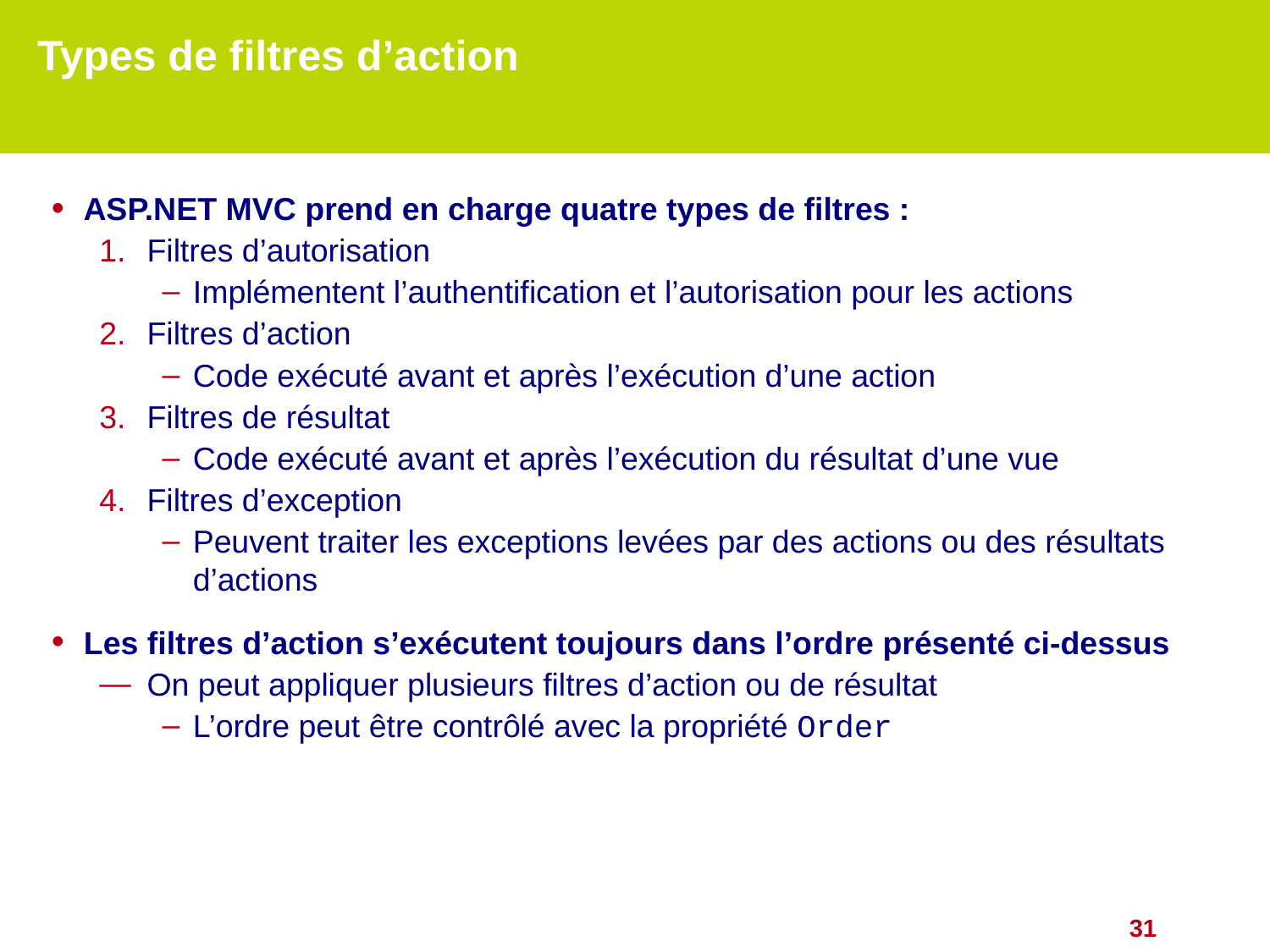

# Types de filtres d’action
ASP.NET MVC prend en charge quatre types de filtres :
Filtres d’autorisation
Implémentent l’authentification et l’autorisation pour les actions
Filtres d’action
Code exécuté avant et après l’exécution d’une action
Filtres de résultat
Code exécuté avant et après l’exécution du résultat d’une vue
Filtres d’exception
Peuvent traiter les exceptions levées par des actions ou des résultats d’actions
Les filtres d’action s’exécutent toujours dans l’ordre présenté ci-dessus
On peut appliquer plusieurs filtres d’action ou de résultat
L’ordre peut être contrôlé avec la propriété Order